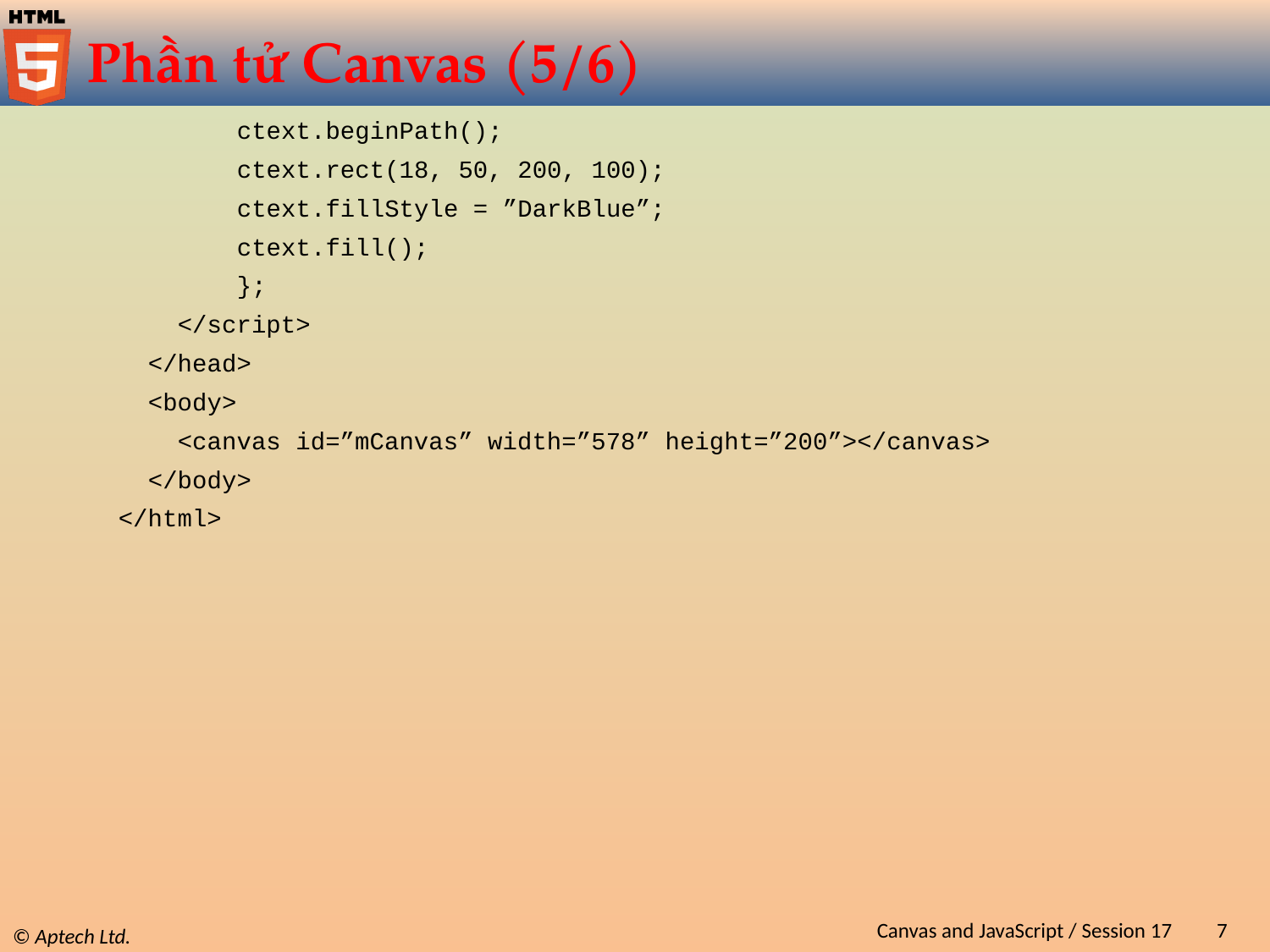

# Phần tử Canvas (5/6)
        ctext.beginPath();
        ctext.rect(18, 50, 200, 100);
        ctext.fillStyle = ”DarkBlue”;
        ctext.fill();
        };
    </script>
  </head>
  <body>
    <canvas id=”mCanvas” width=”578” height=”200”></canvas>
  </body>
</html>
Canvas and JavaScript / Session 17
7